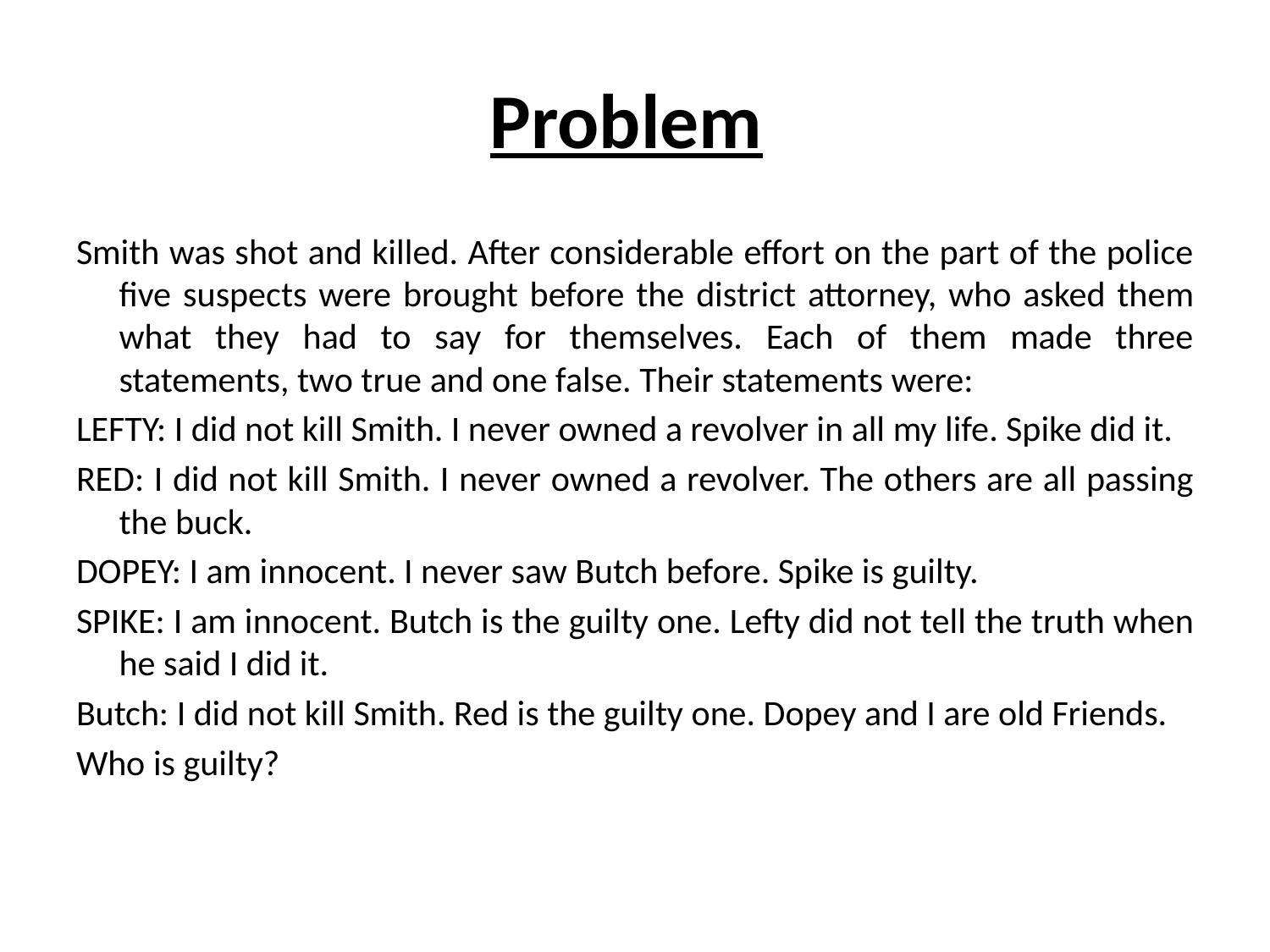

# Problem
Smith was shot and killed. After considerable effort on the part of the police five suspects were brought before the district attorney, who asked them what they had to say for themselves. Each of them made three statements, two true and one false. Their statements were:
LEFTY: I did not kill Smith. I never owned a revolver in all my life. Spike did it.
RED: I did not kill Smith. I never owned a revolver. The others are all passing the buck.
DOPEY: I am innocent. I never saw Butch before. Spike is guilty.
SPIKE: I am innocent. Butch is the guilty one. Lefty did not tell the truth when he said I did it.
Butch: I did not kill Smith. Red is the guilty one. Dopey and I are old Friends.
Who is guilty?